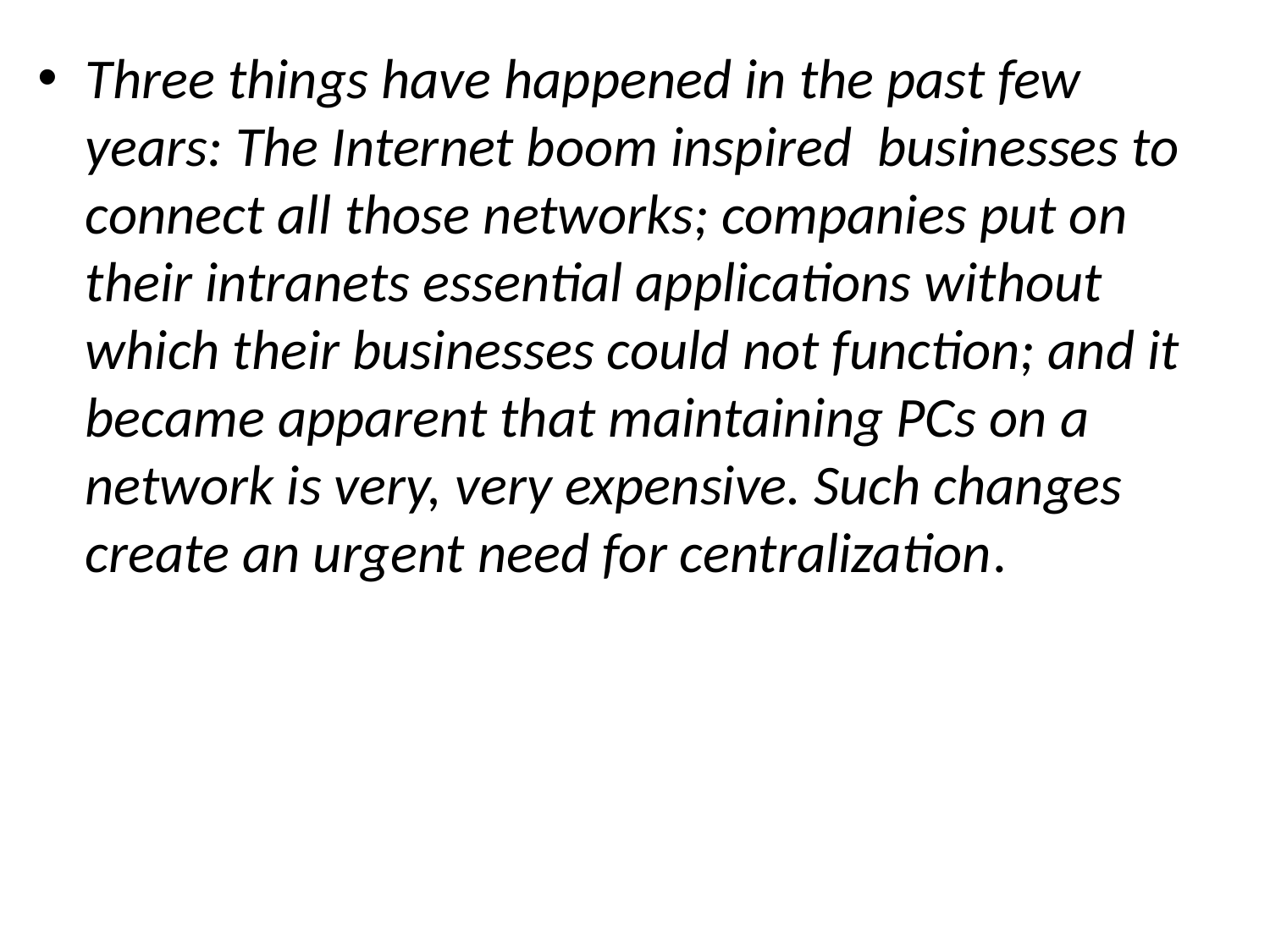

Three things have happened in the past few years: The Internet boom inspired  businesses to connect all those networks; companies put on their intranets essential applications without which their businesses could not function; and it became apparent that maintaining PCs on a network is very, very expensive. Such changes create an urgent need for centralization.